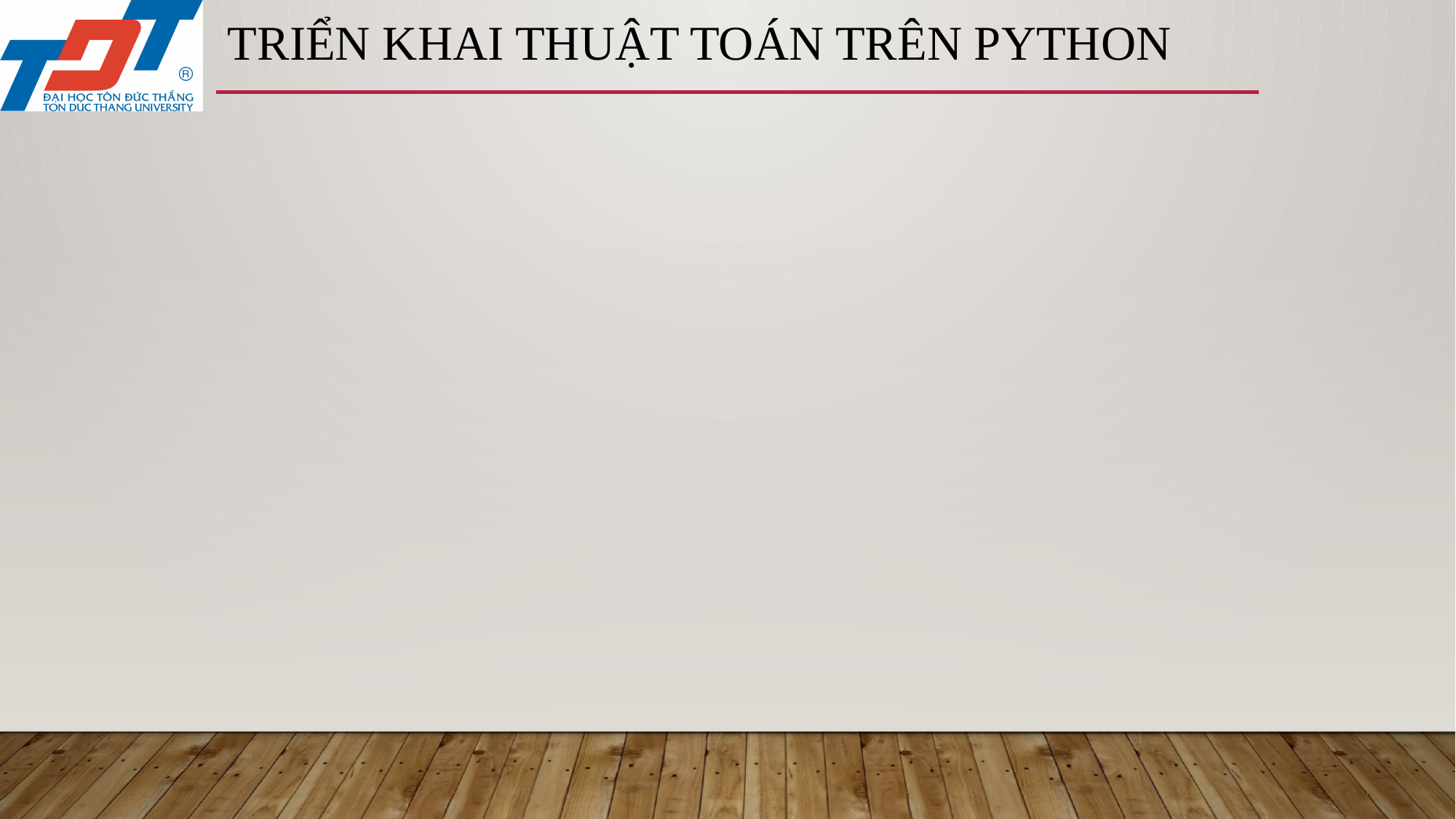

# triển khai thuật toán trên python